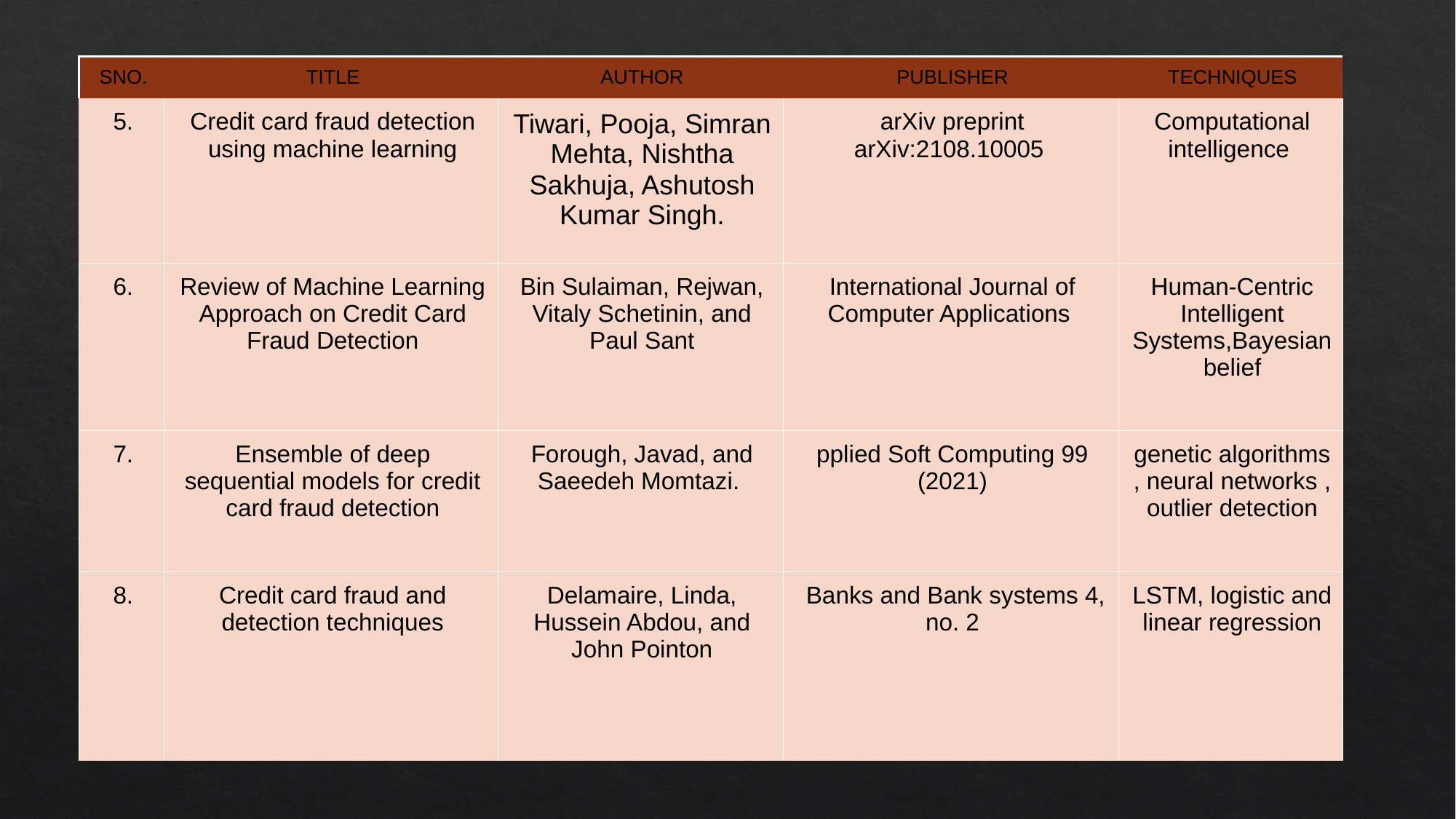

| SNO. | TITLE | AUTHOR | PUBLISHER | TECHNIQUES |
| --- | --- | --- | --- | --- |
| 5. | Credit card fraud detection using machine learning | Tiwari, Pooja, Simran Mehta, Nishtha Sakhuja, Ashutosh Kumar Singh. | arXiv preprint arXiv:2108.10005 | Computational intelligence |
| 6. | Review of Machine Learning Approach on Credit Card Fraud Detection | Bin Sulaiman, Rejwan, Vitaly Schetinin, and Paul Sant | International Journal of Computer Applications | Human-Centric Intelligent Systems,Bayesian belief |
| 7. | Ensemble of deep sequential models for credit card fraud detection | Forough, Javad, and Saeedeh Momtazi. | pplied Soft Computing 99 (2021) | genetic algorithms , neural networks , outlier detection |
| 8. | Credit card fraud and detection techniques | Delamaire, Linda, Hussein Abdou, and John Pointon | Banks and Bank systems 4, no. 2 | LSTM, logistic and linear regression |